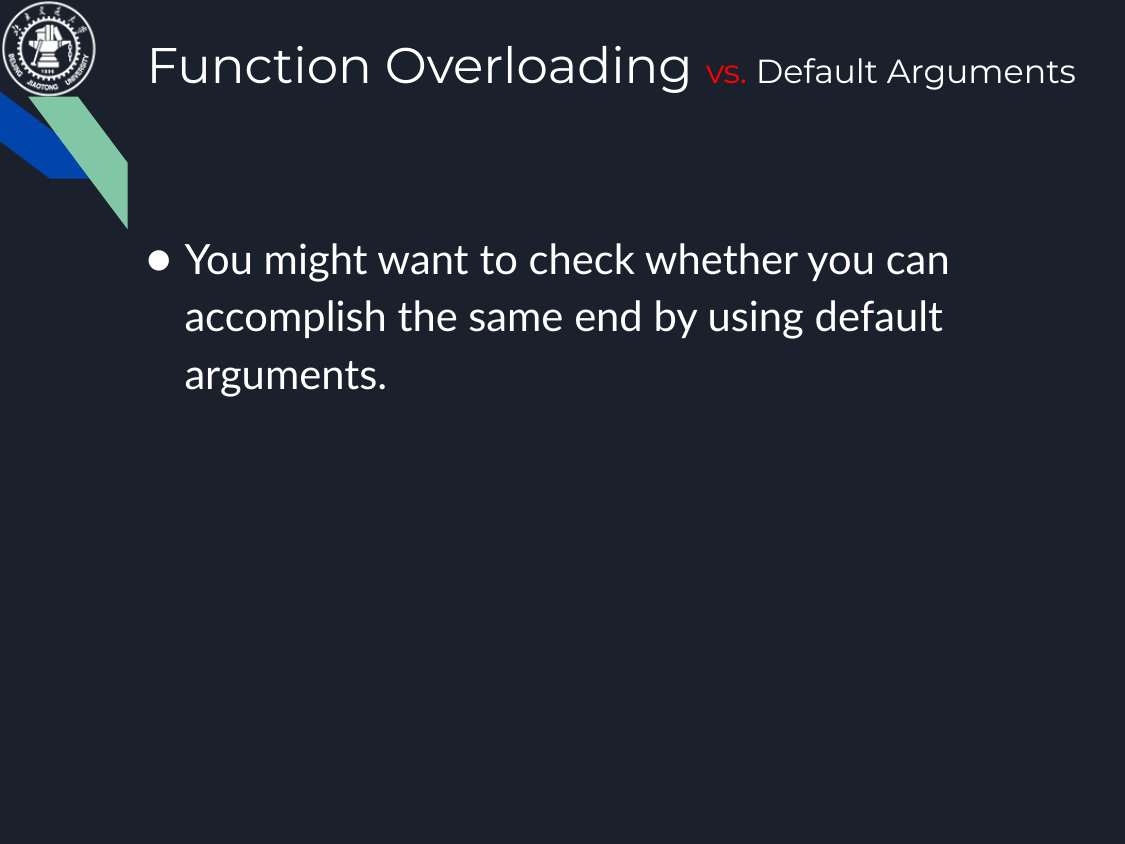

# Function Overloading vs. Default Arguments

You might want to check whether you can accomplish the same end by using default arguments.